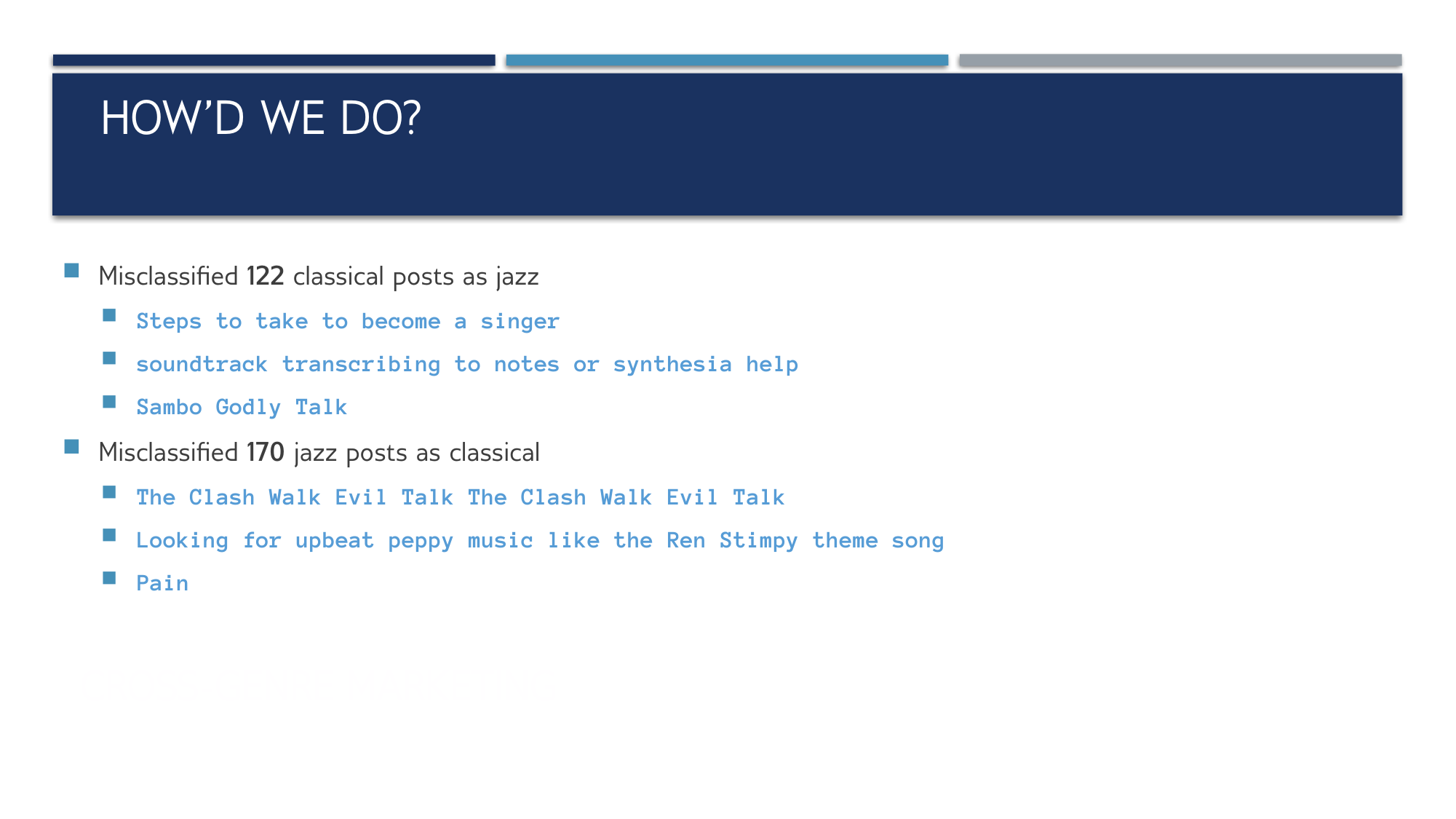

HOW’D WE DO?
Misclassified 122 classical posts as jazz
Steps to take to become a singer
soundtrack transcribing to notes or synthesia help
Sambo Godly Talk
Misclassified 170 jazz posts as classical
The Clash Walk Evil Talk The Clash Walk Evil Talk
Looking for upbeat peppy music like the Ren Stimpy theme song
Pain

# CROSS-GENRE MARKETING